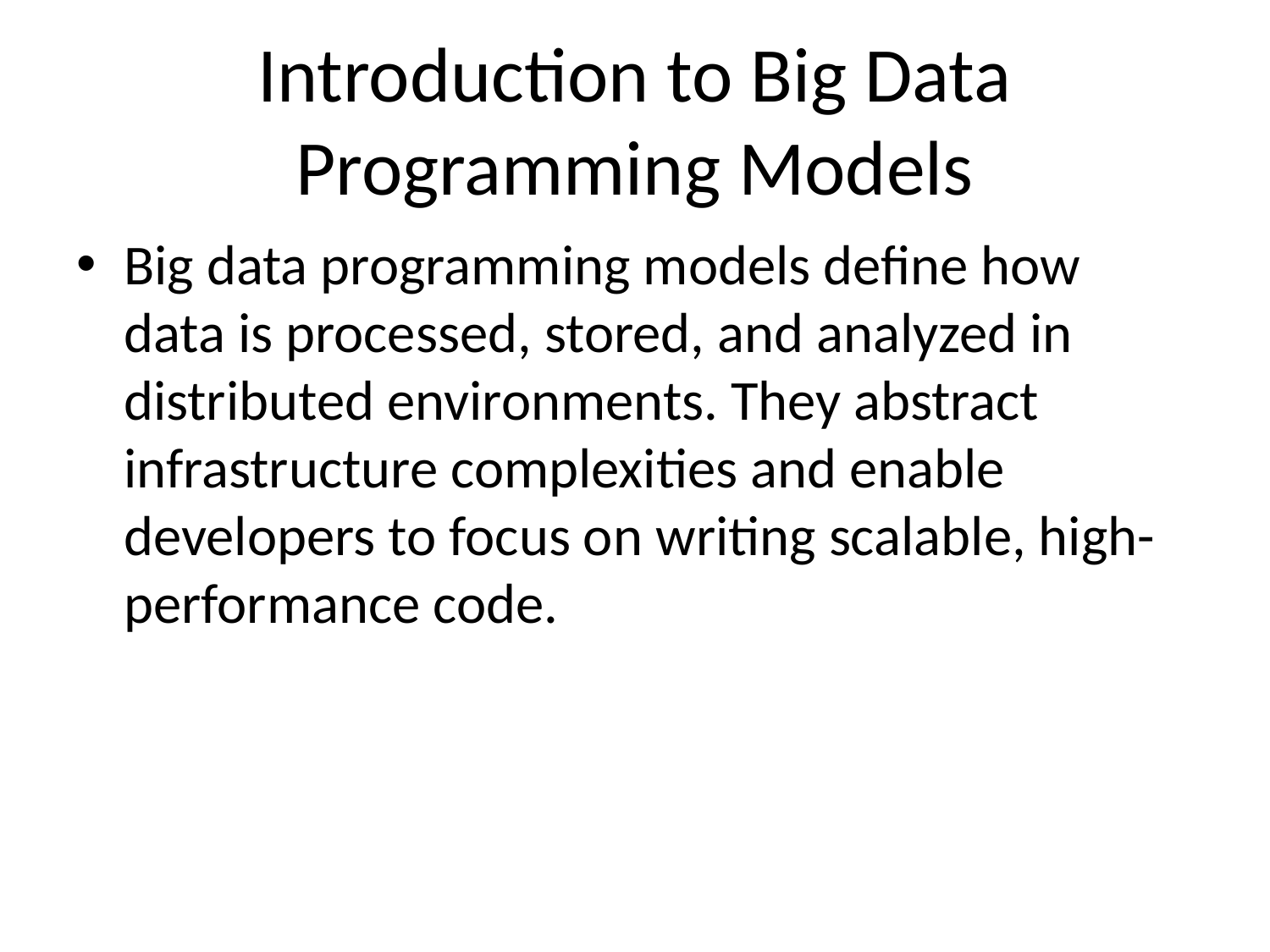

# Introduction to Big Data Programming Models
Big data programming models define how data is processed, stored, and analyzed in distributed environments. They abstract infrastructure complexities and enable developers to focus on writing scalable, high-performance code.